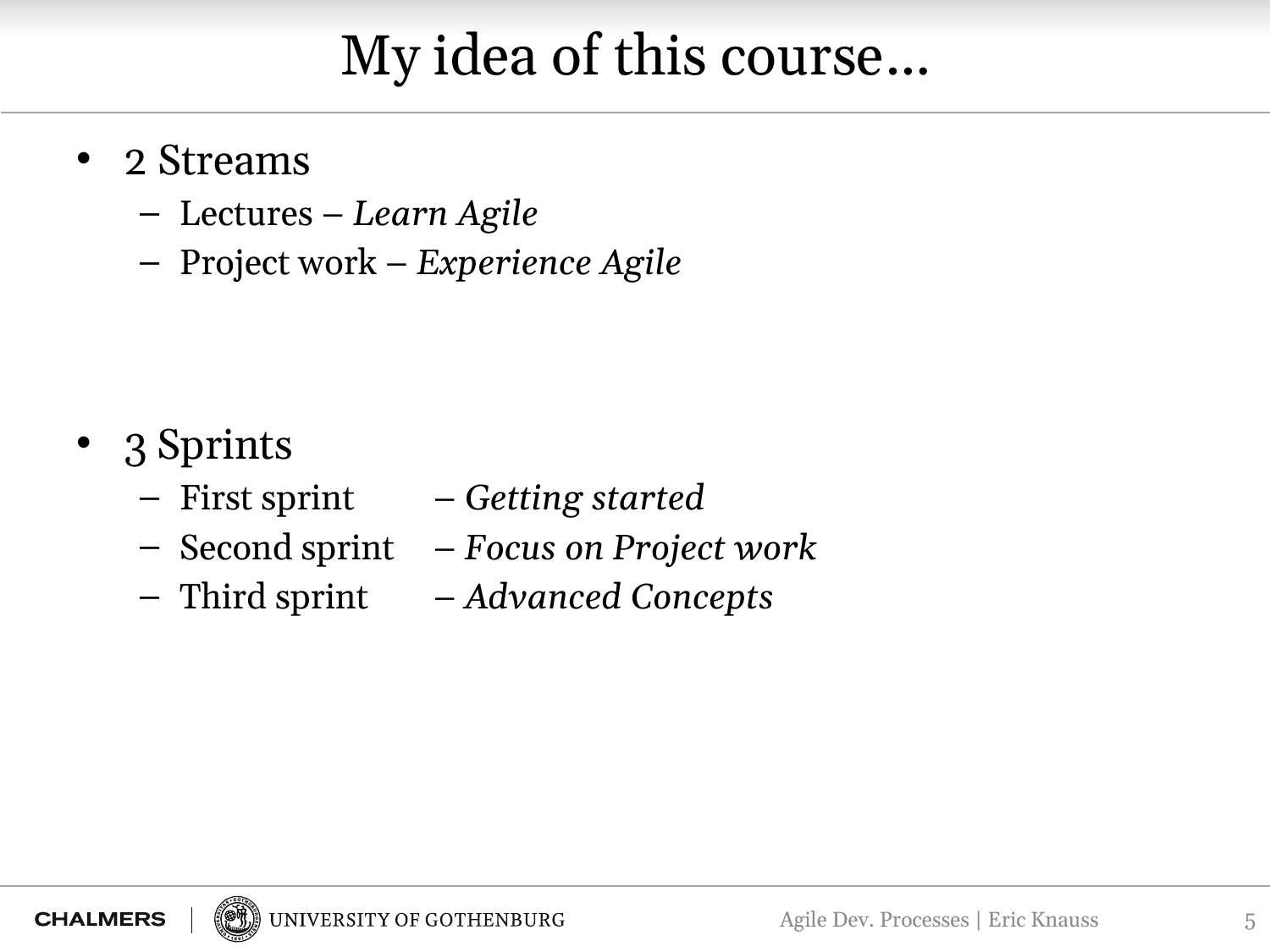

# My idea of this course…
2 Streams
Lectures – Learn Agile
Project work – Experience Agile

3 Sprints
First sprint 	– Getting started
Second sprint	– Focus on Project work
Third sprint 	– Advanced Concepts
5
Agile Dev. Processes | Eric Knauss